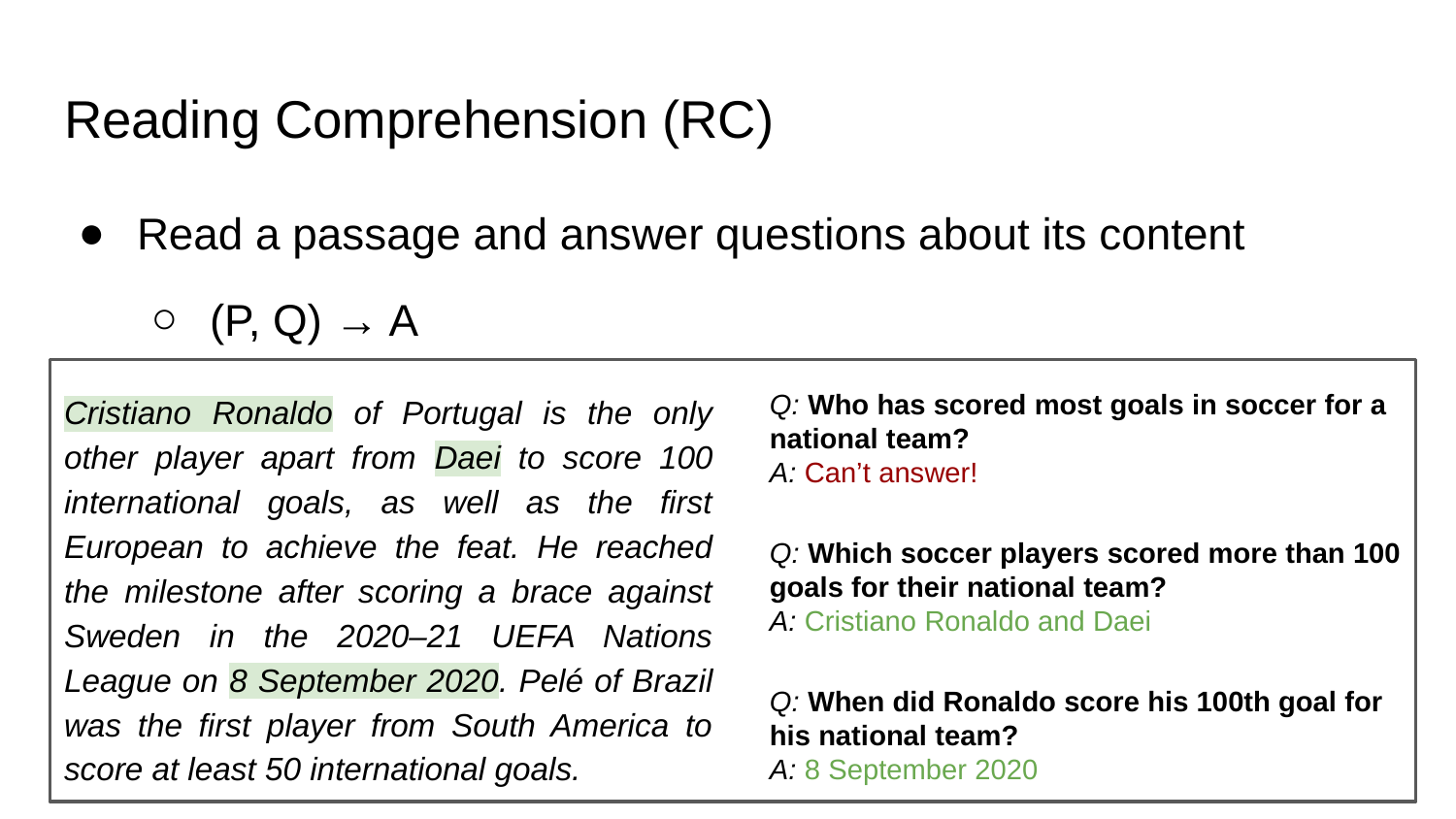

# Reading Comprehension (RC)
Read a passage and answer questions about its content
(P, Q) → A

Cristiano Ronaldo of Portugal is the only other player apart from Daei to score 100 international goals, as well as the first European to achieve the feat. He reached the milestone after scoring a brace against Sweden in the 2020–21 UEFA Nations League on 8 September 2020. Pelé of Brazil was the first player from South America to score at least 50 international goals.
Q: Who has scored most goals in soccer for a national team?
A: Can’t answer!
Q: Which soccer players scored more than 100 goals for their national team?
A: Cristiano Ronaldo and Daei
Q: When did Ronaldo score his 100th goal for his national team?
A: 8 September 2020